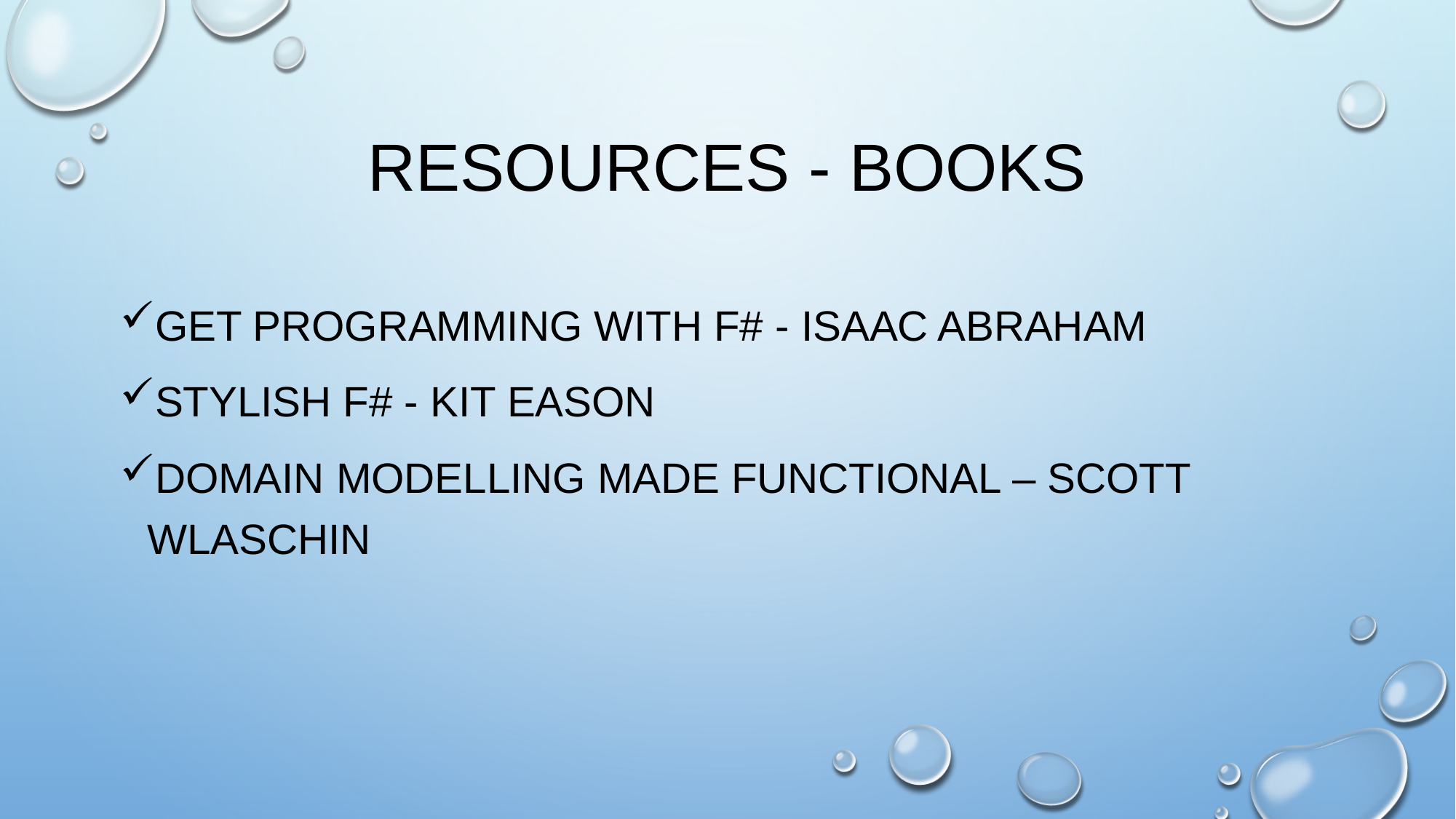

# Resources - books
Get programming with f# - isaac Abraham
Stylish f# - kit eason
Domain modelling made functional – scott wlaschin